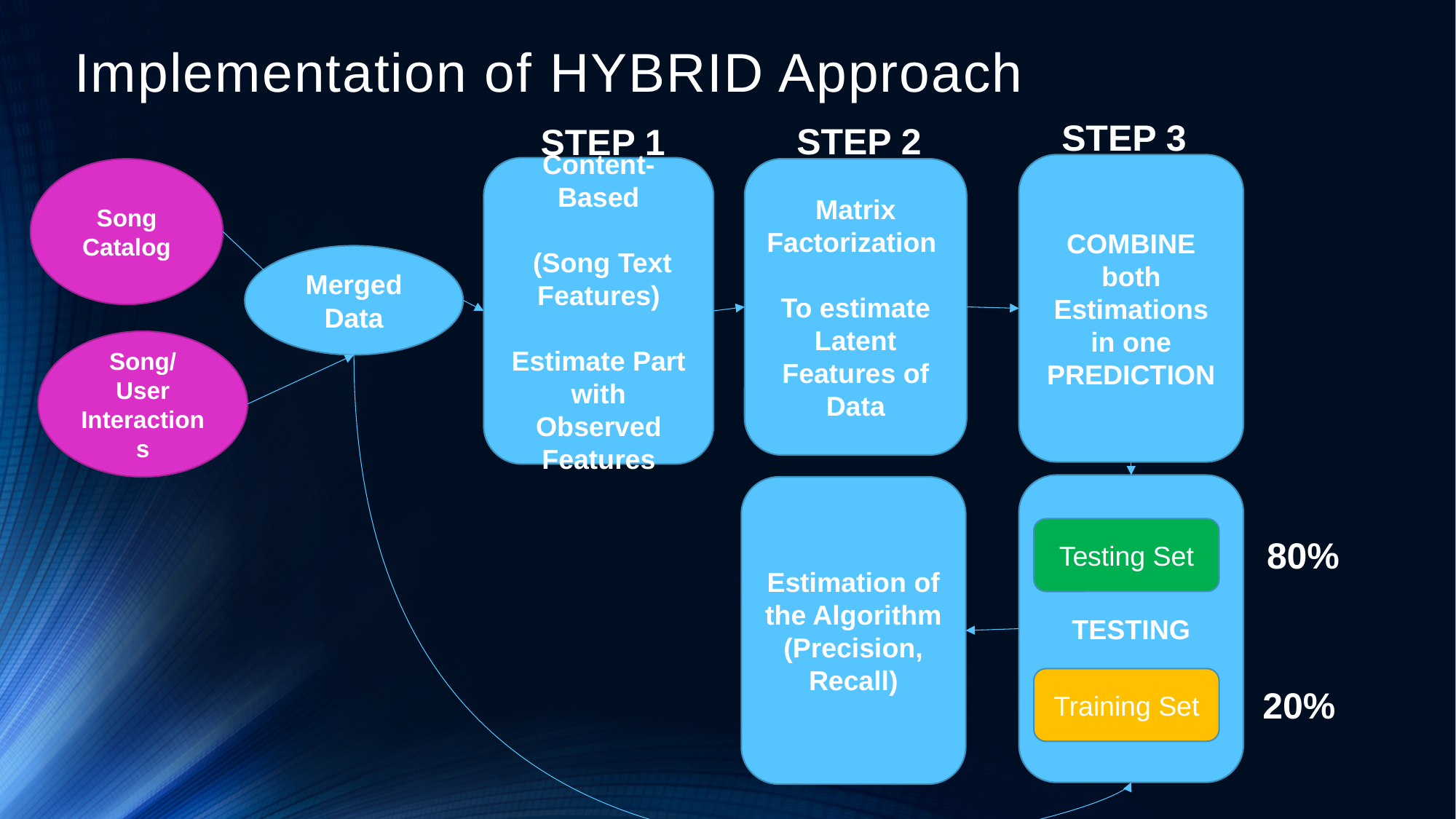

# Implementation of HYBRID Approach
STEP 3
STEP 2
STEP 1
COMBINE both Estimations in one PREDICTION
Content-Based

 (Song Text Features)

Estimate Part with Observed Features
Song Catalog
Matrix Factorization

To estimate Latent Features of Data
Merged Data

Song/ User Interactions
TESTING
Estimation of the Algorithm
(Precision, Recall)
Testing Set
80%
Training Set
20%